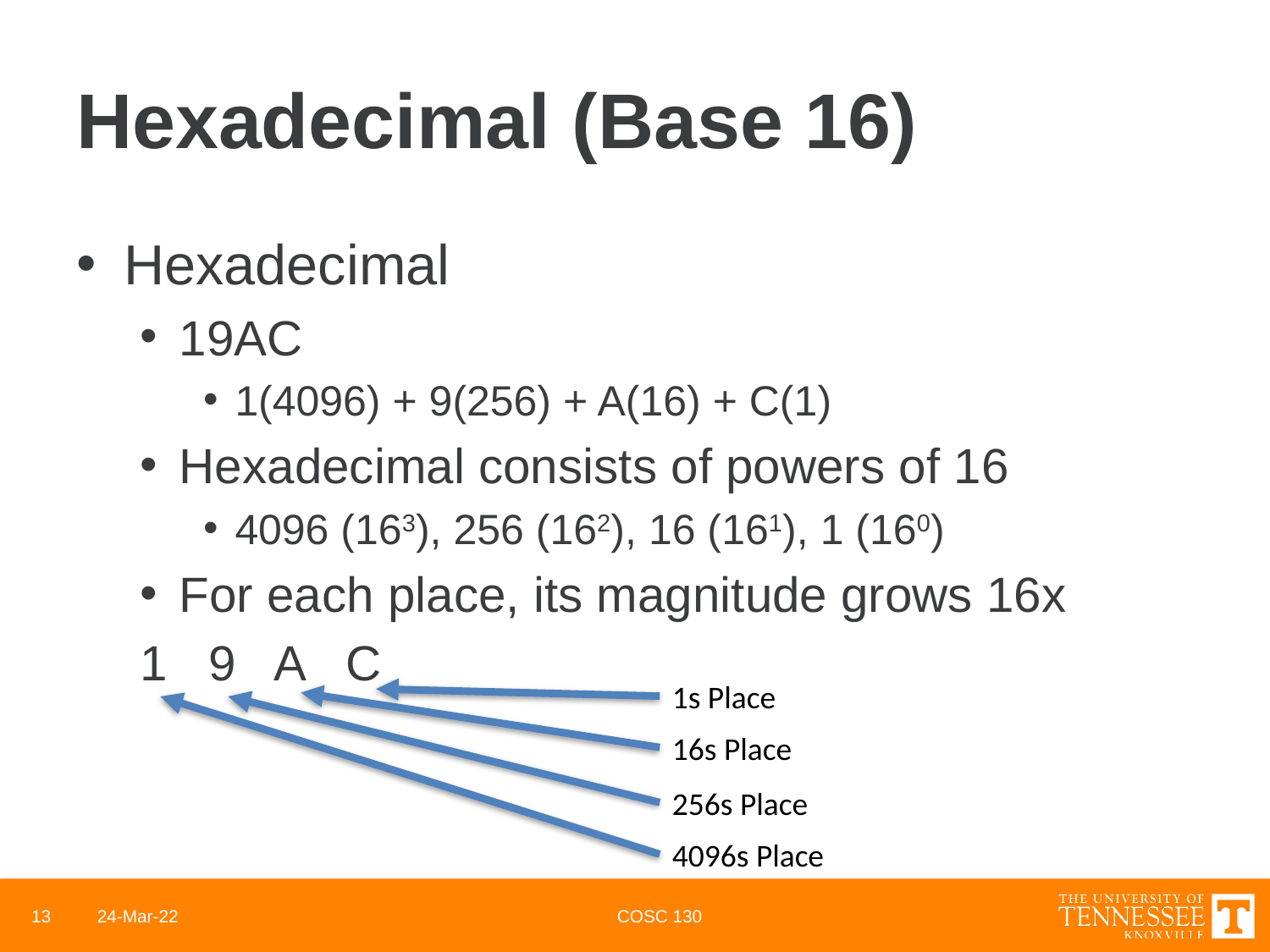

# Hexadecimal (Base 16)
Hexadecimal
19AC
1(4096) + 9(256) + A(16) + C(1)
Hexadecimal consists of powers of 16
4096 (163), 256 (162), 16 (161), 1 (160)
For each place, its magnitude grows 16x
1   9   A   C

1s Place
16s Place
256s Place
4096s Place
13
24-Mar-22
COSC 130